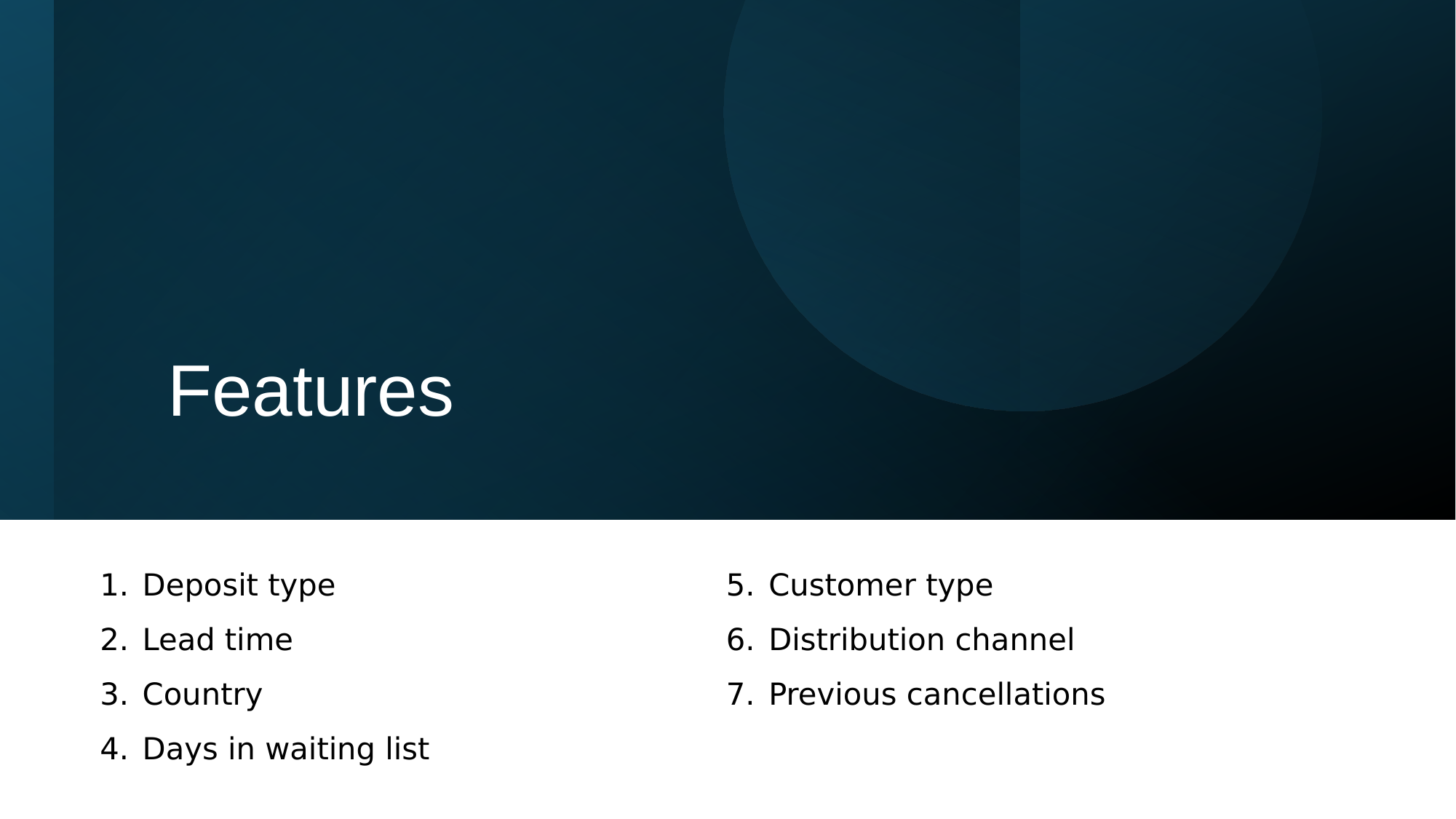

# Features
Deposit type
Lead time
Country
Days in waiting list
Customer type
Distribution channel
Previous cancellations